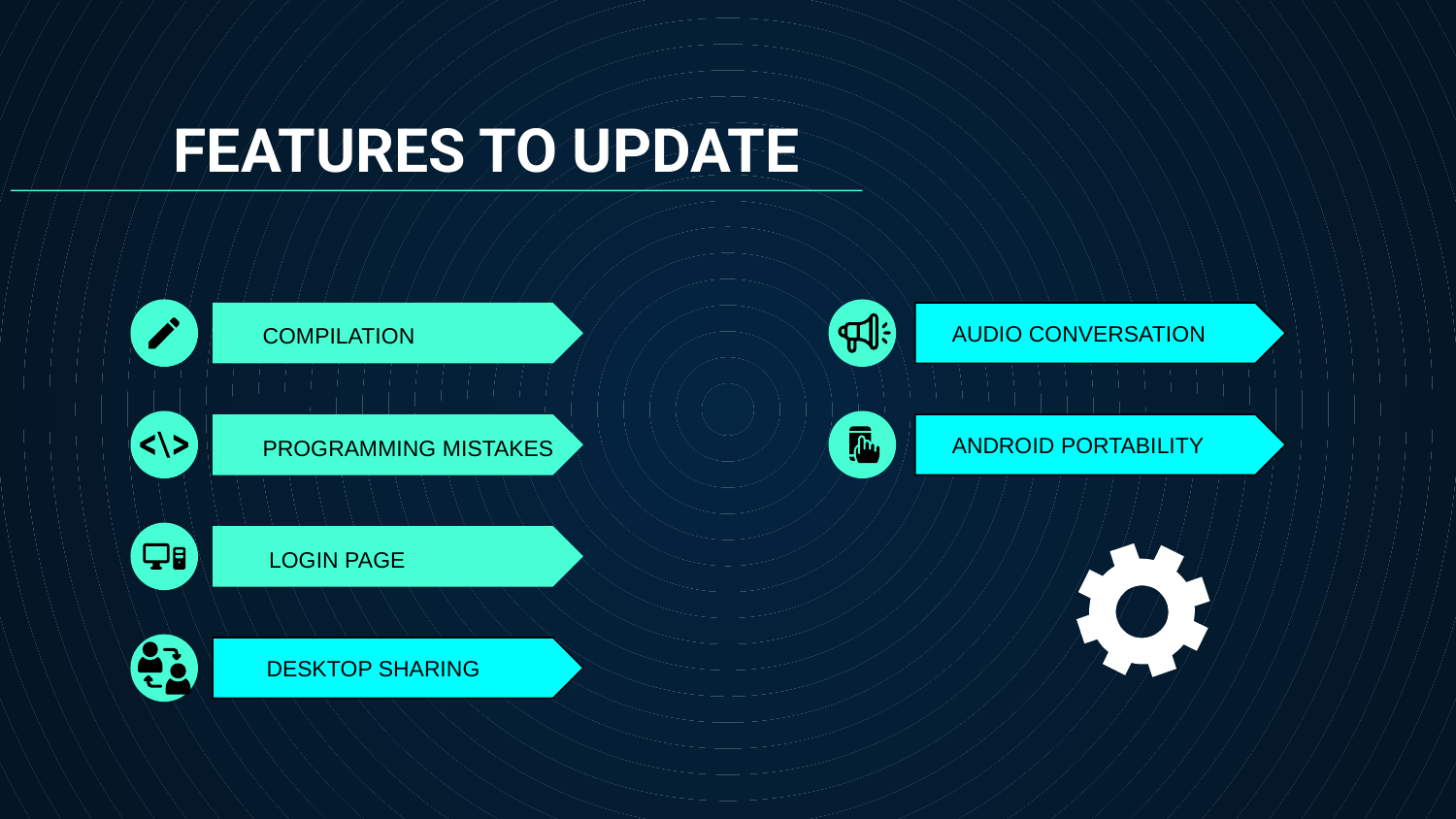

FEATURES TO UPDATE

    AUDIO CONVERSATION

# COMPILATION

    ANDROID PORTABILITY

PROGRAMMING MISTAKES

 LOGIN PAGE

       DESKTOP SHARING